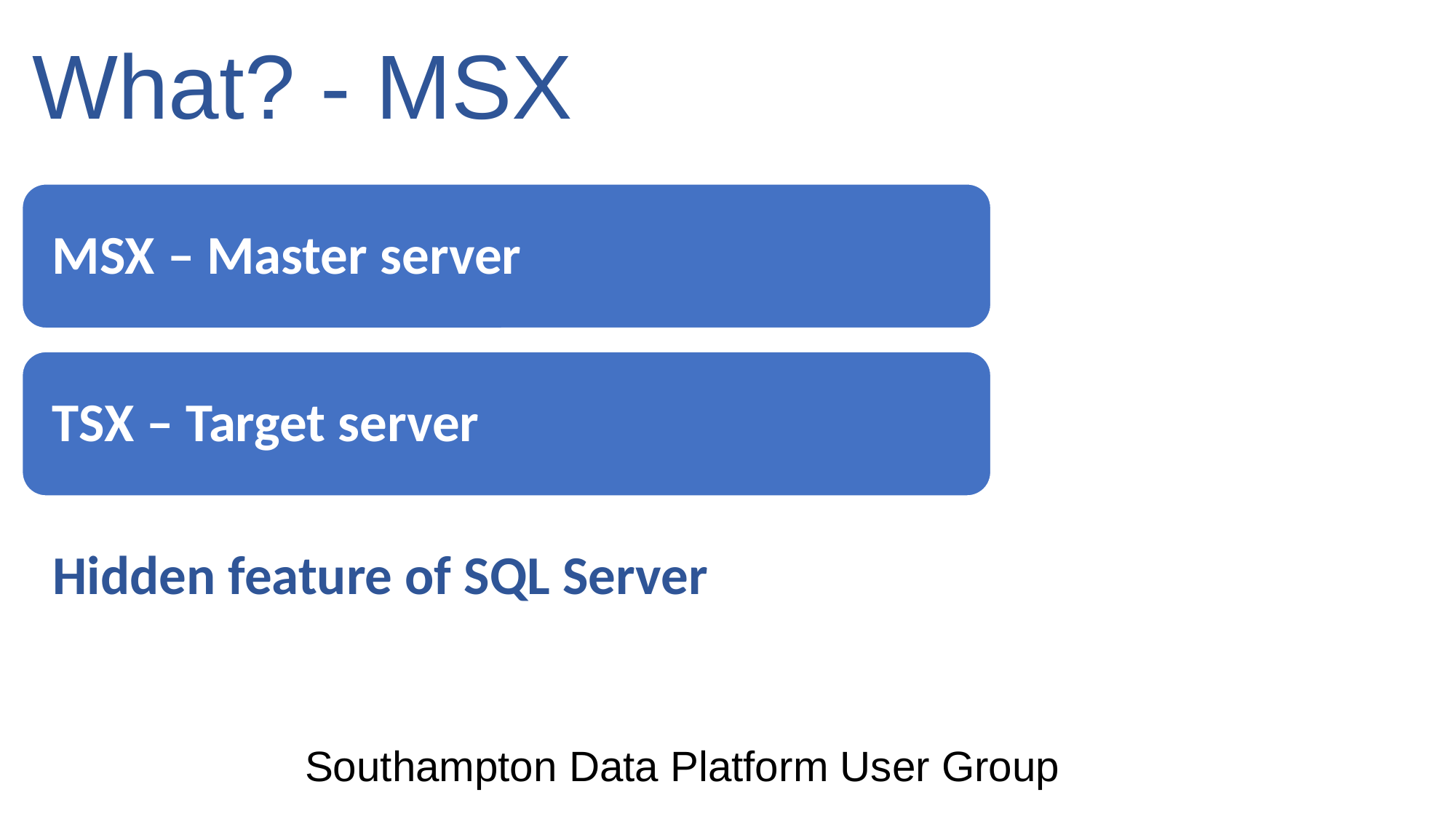

What? - MSX
MSX – Master server
TSX – Target server
Hidden feature of SQL Server
Southampton Data Platform User Group